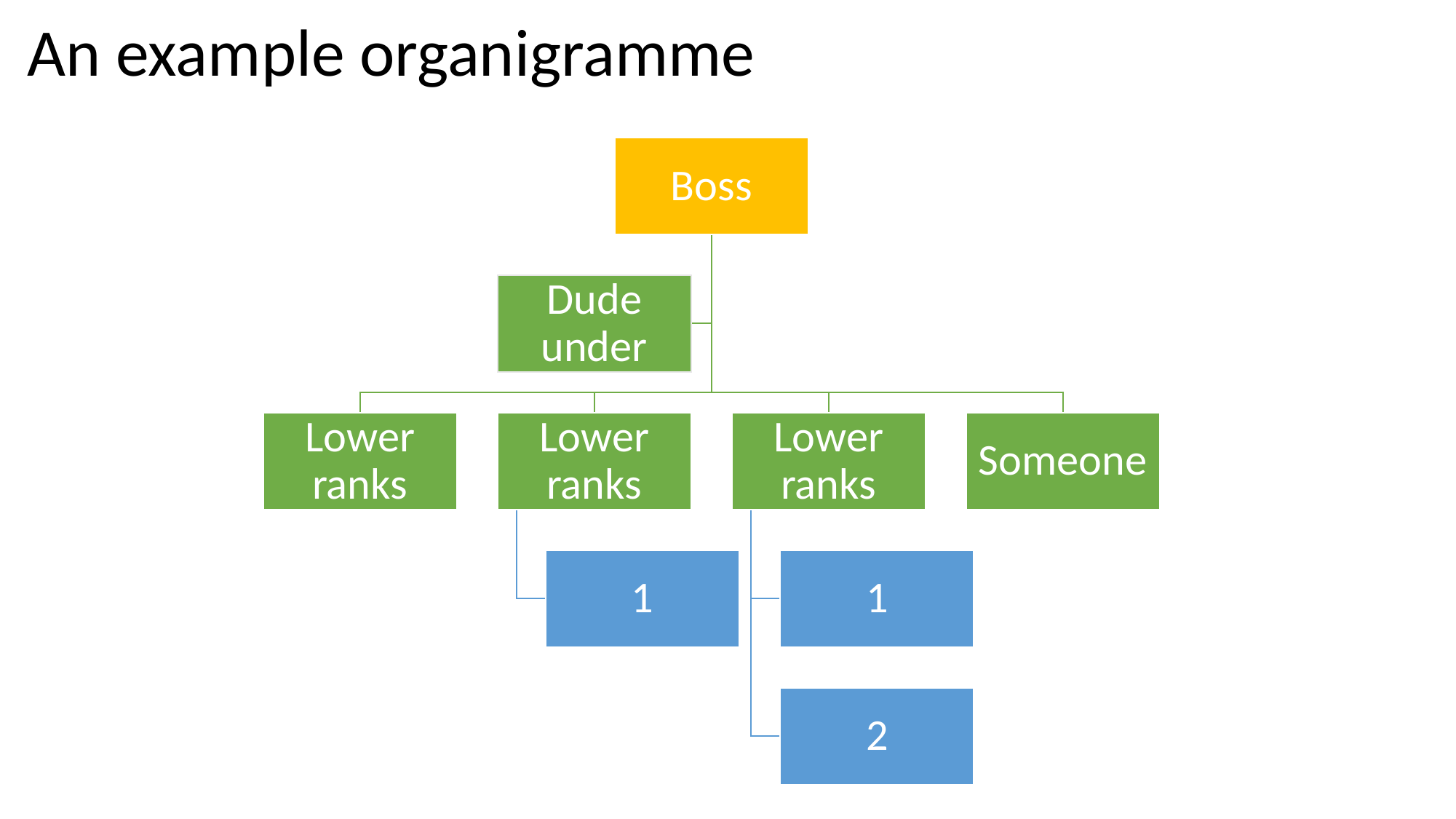

# An example organigramme
Boss

Dude under
Lower ranks
Lower ranks
Lower ranks
Someone

1
1
2